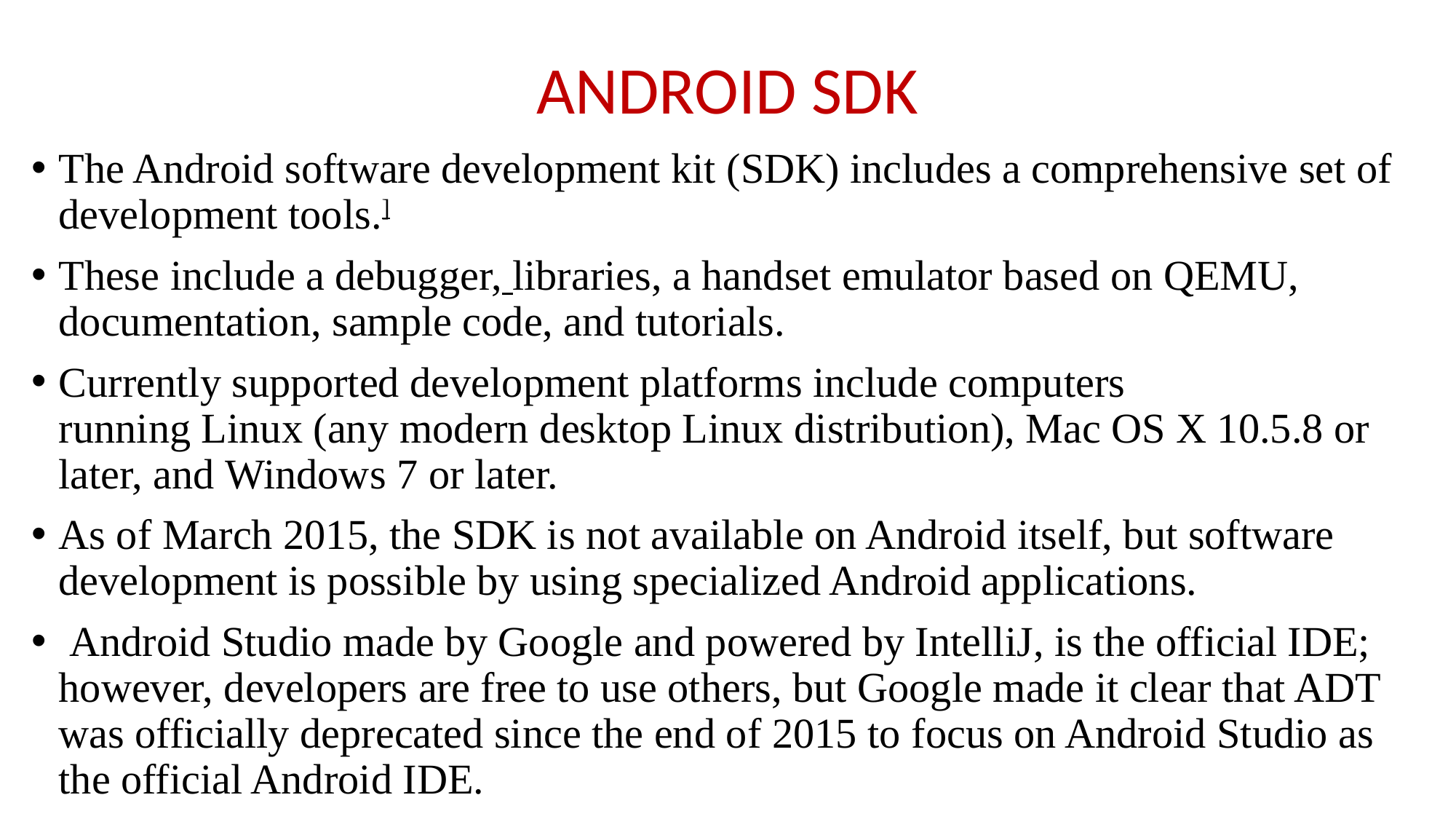

# ANDROID SDK
The Android software development kit (SDK) includes a comprehensive set of development tools.]
These include a debugger, libraries, a handset emulator based on QEMU, documentation, sample code, and tutorials.
Currently supported development platforms include computers running Linux (any modern desktop Linux distribution), Mac OS X 10.5.8 or later, and Windows 7 or later.
As of March 2015, the SDK is not available on Android itself, but software development is possible by using specialized Android applications.
 Android Studio made by Google and powered by IntelliJ, is the official IDE; however, developers are free to use others, but Google made it clear that ADT was officially deprecated since the end of 2015 to focus on Android Studio as the official Android IDE.